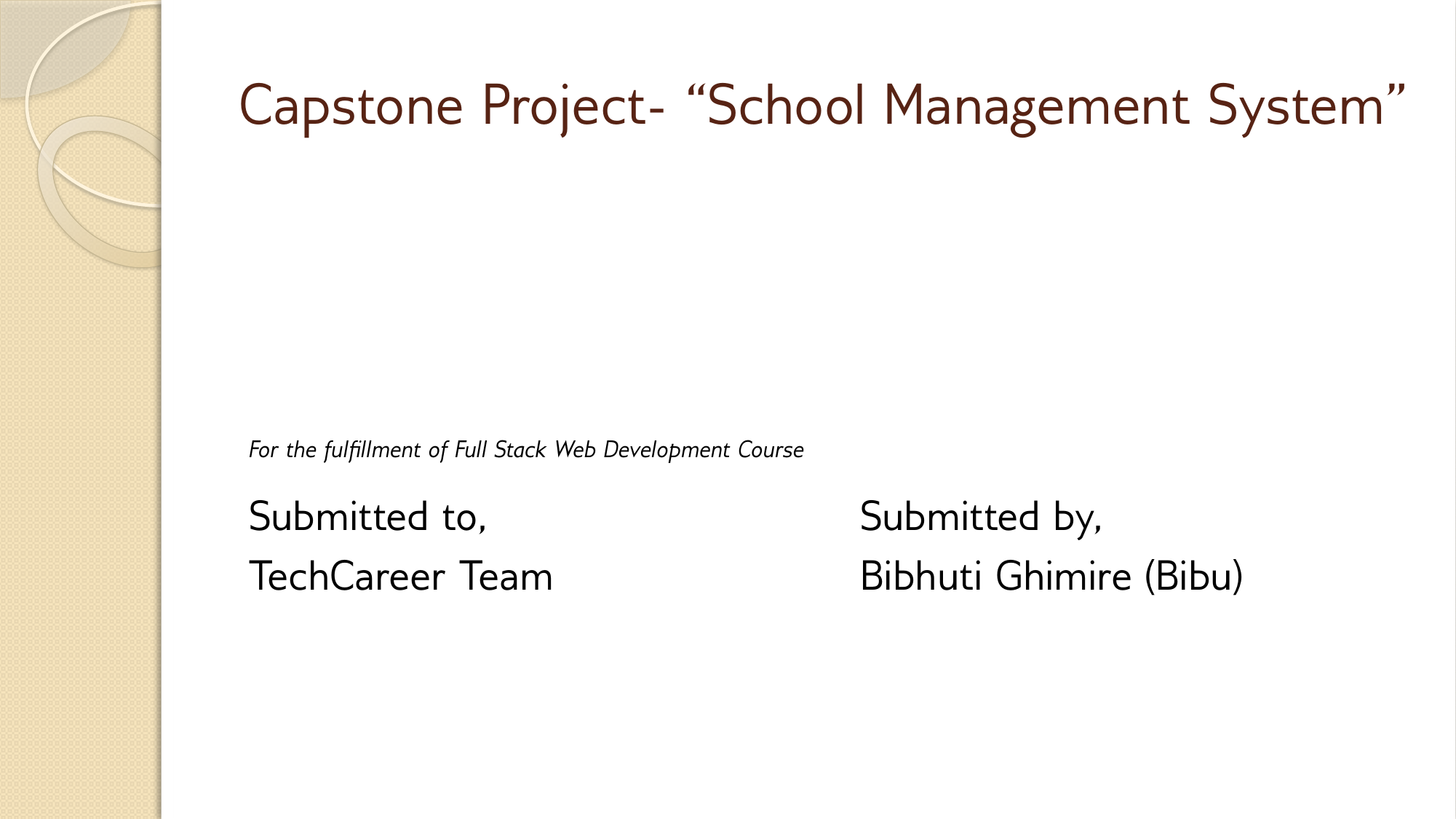

# Capstone Project- “School Management System”
For the fulfillment of Full Stack Web Development Course
Submitted to,
TechCareer Team
Submitted by,
Bibhuti Ghimire (Bibu)